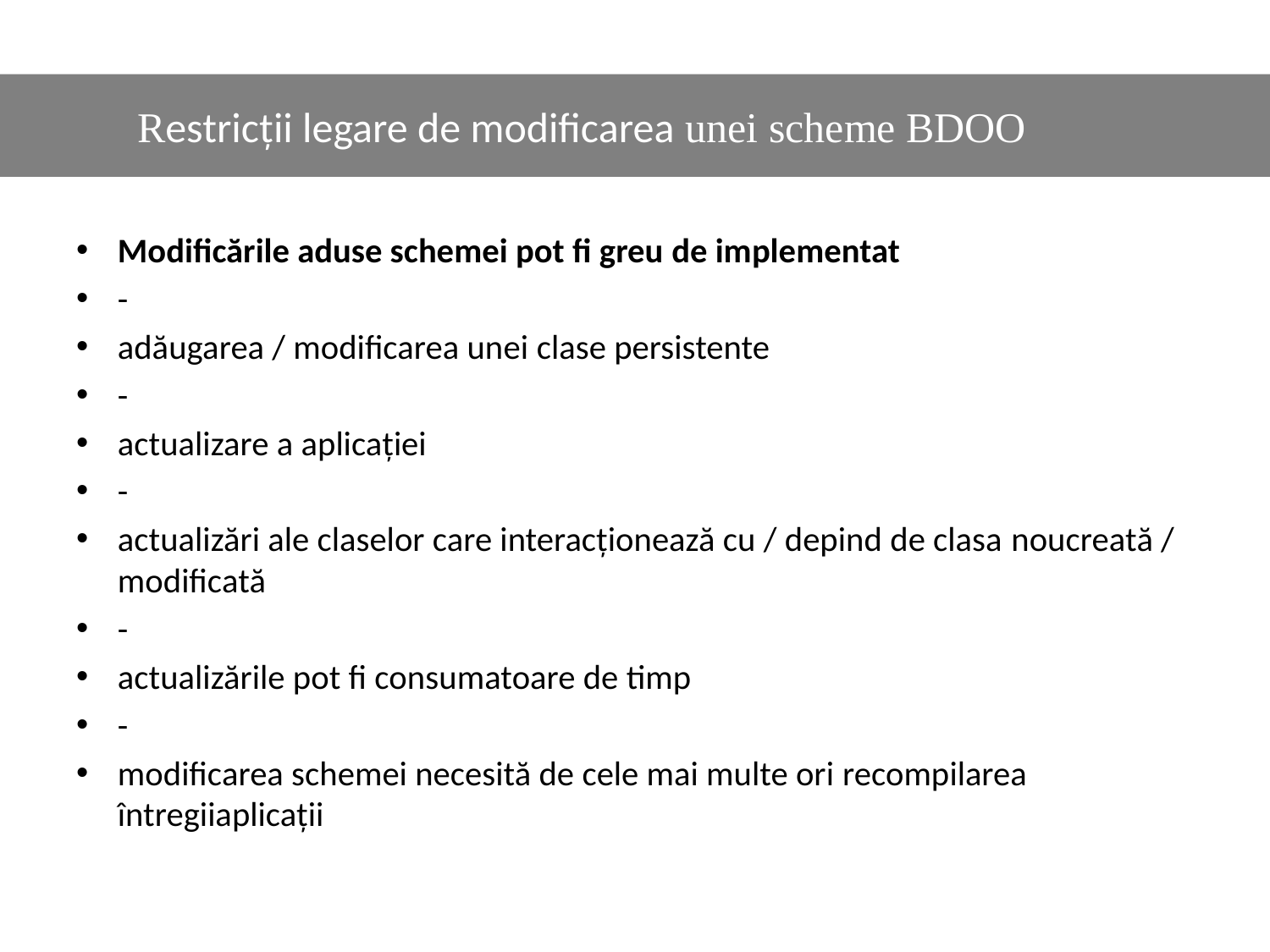

#
	Restricții legare de modificarea unei scheme BDOO
Modificările aduse schemei pot fi greu de implementat
-
adăugarea / modificarea unei clase persistente
-
actualizare a aplicației
-
actualizări ale claselor care interacționează cu / depind de clasa noucreată / modificată
-
actualizările pot fi consumatoare de timp
-
modificarea schemei necesită de cele mai multe ori recompilarea întregiiaplicații